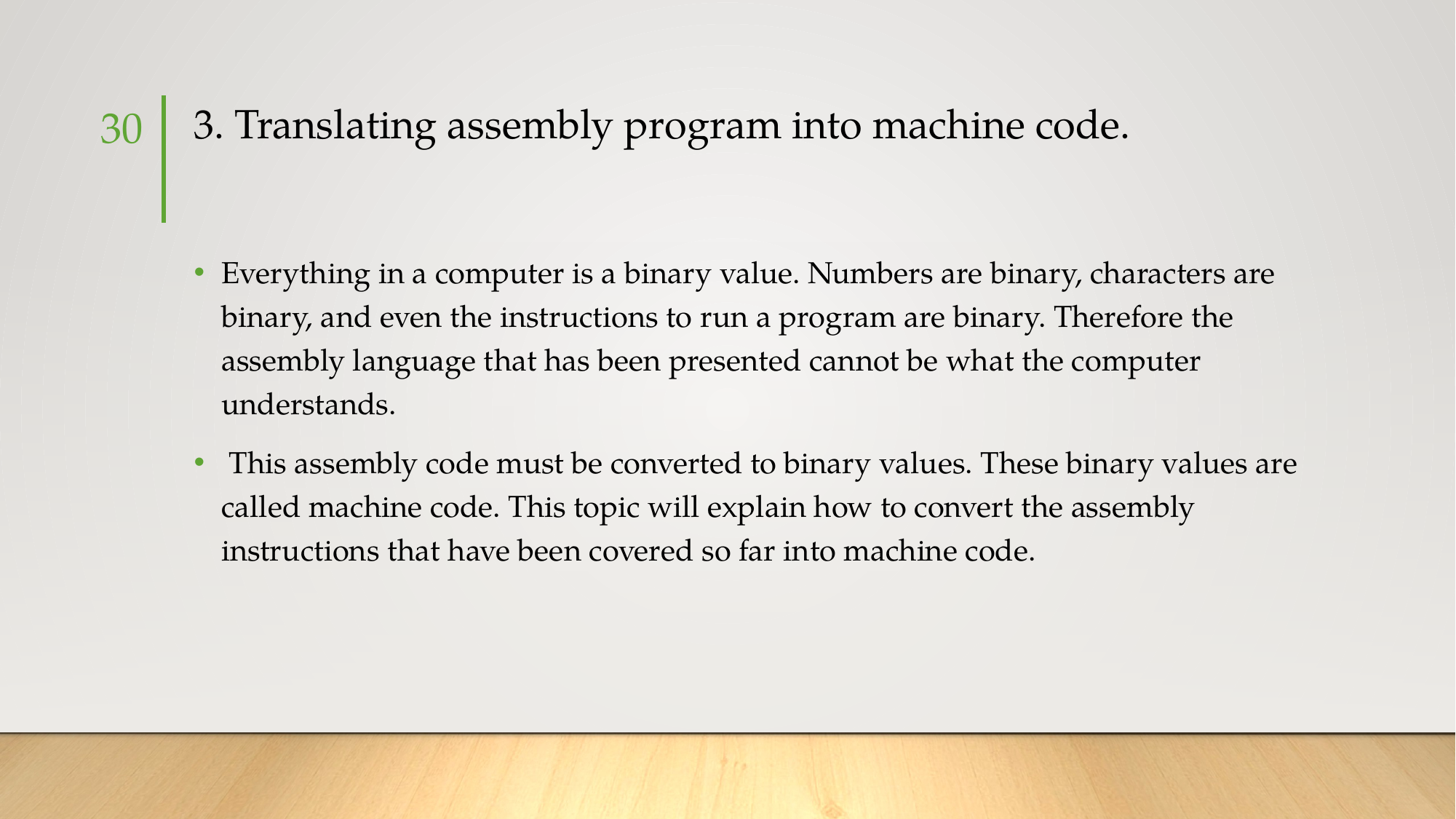

30
# 3. Translating assembly program into machine code.
Everything in a computer is a binary value. Numbers are binary, characters are binary, and even the instructions to run a program are binary. Therefore the assembly language that has been presented cannot be what the computer understands.
 This assembly code must be converted to binary values. These binary values are called machine code. This topic will explain how to convert the assembly instructions that have been covered so far into machine code.